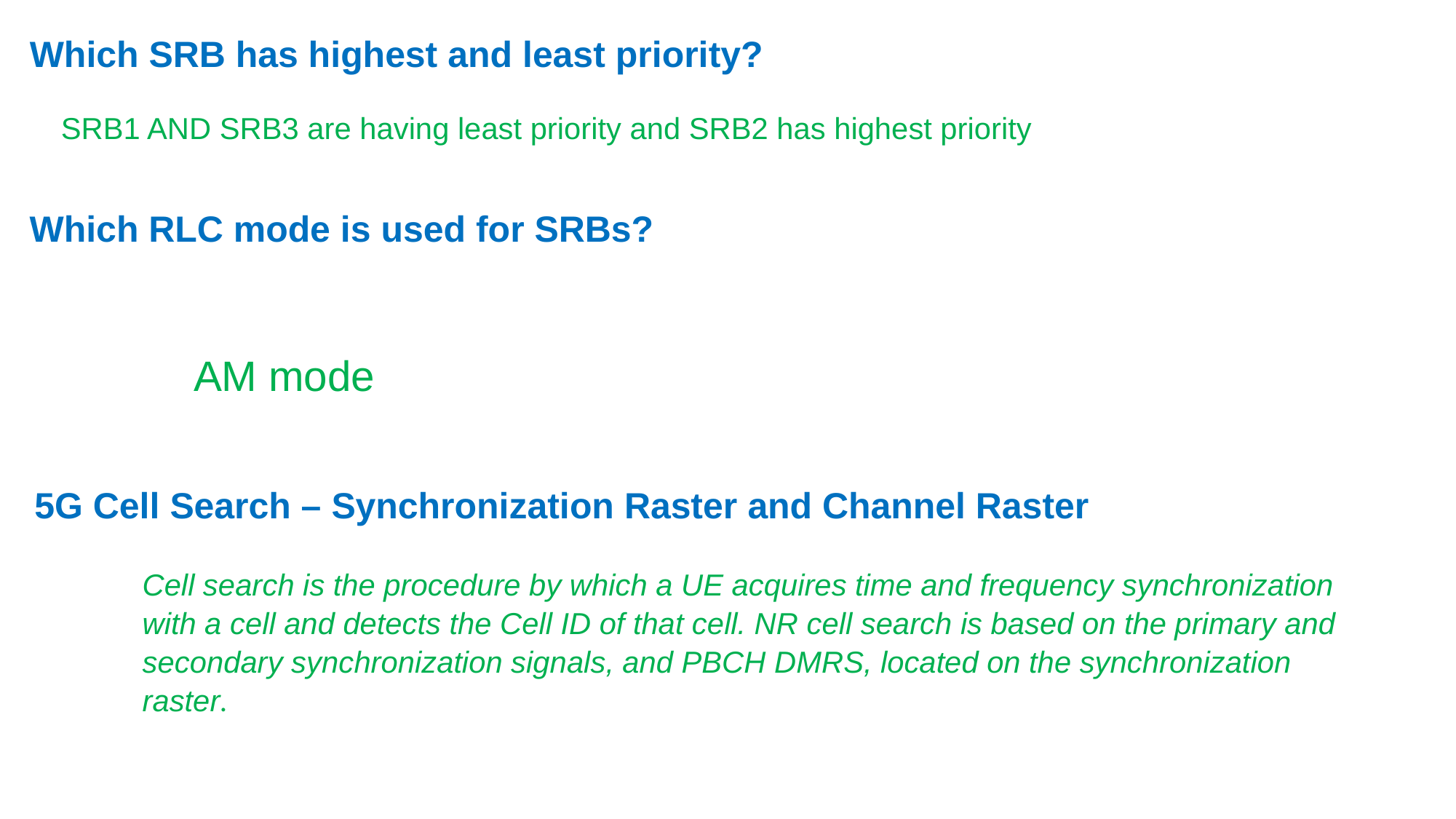

Which SRB has highest and least priority?
SRB1 AND SRB3 are having least priority and SRB2 has highest priority
Which RLC mode is used for SRBs?
AM mode
5G Cell Search – Synchronization Raster and Channel Raster
Cell search is the procedure by which a UE acquires time and frequency synchronization with a cell and detects the Cell ID of that cell. NR cell search is based on the primary and secondary synchronization signals, and PBCH DMRS, located on the synchronization raster.